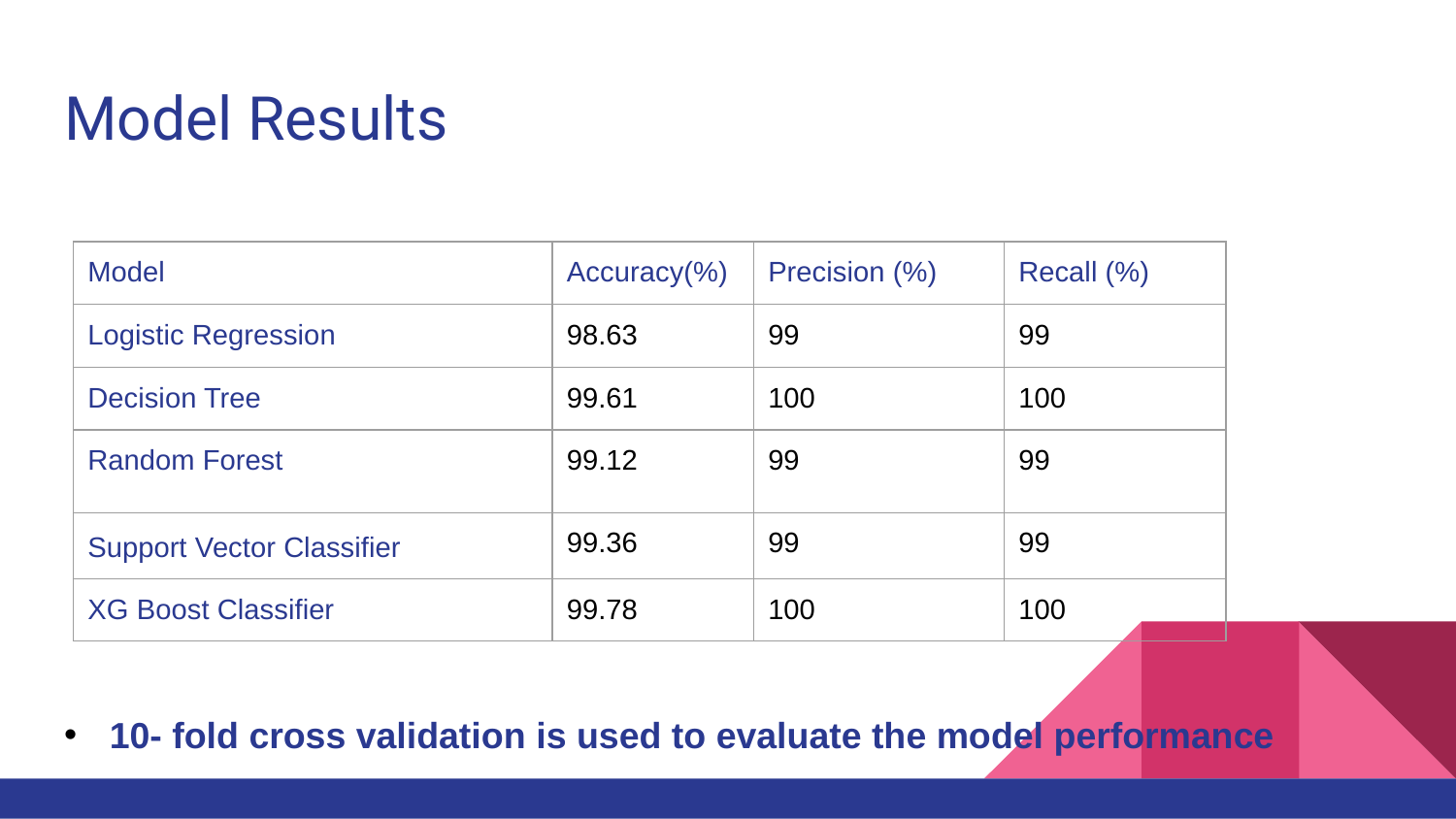

# Model Results
| Model | Accuracy(%) | Precision (%) | Recall (%) |
| --- | --- | --- | --- |
| Logistic Regression | 98.63 | 99 | 99 |
| Decision Tree | 99.61 | 100 | 100 |
| Random Forest | 99.12 | 99 | 99 |
| Support Vector Classifier | 99.36 | 99 | 99 |
| XG Boost Classifier | 99.78 | 100 | 100 |
10- fold cross validation is used to evaluate the model performance